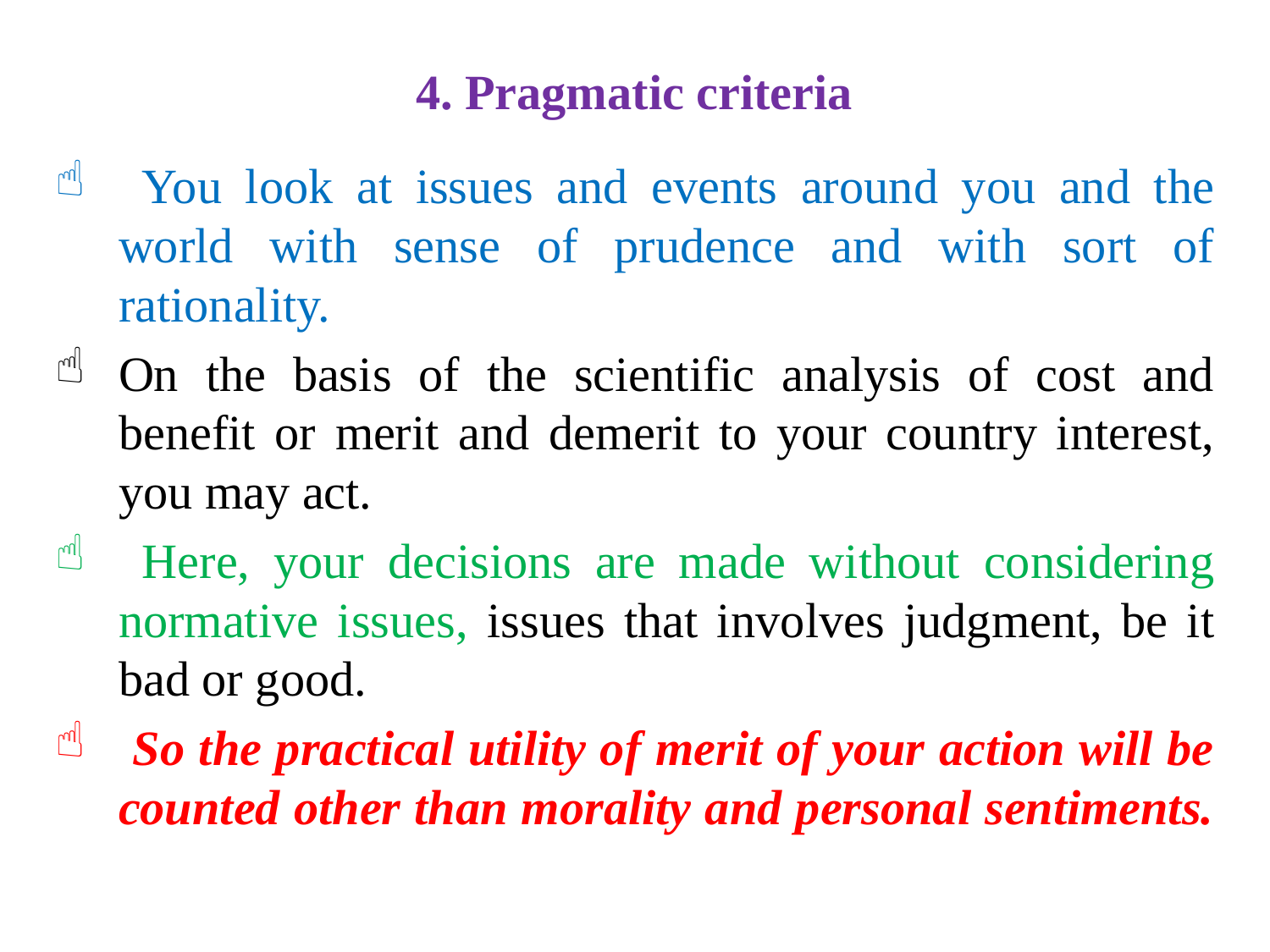

# 4. Pragmatic criteria
 You look at issues and events around you and the world with sense of prudence and with sort of rationality.
On the basis of the scientific analysis of cost and benefit or merit and demerit to your country interest, you may act.
 Here, your decisions are made without considering normative issues, issues that involves judgment, be it bad or good.
 So the practical utility of merit of your action will be counted other than morality and personal sentiments.